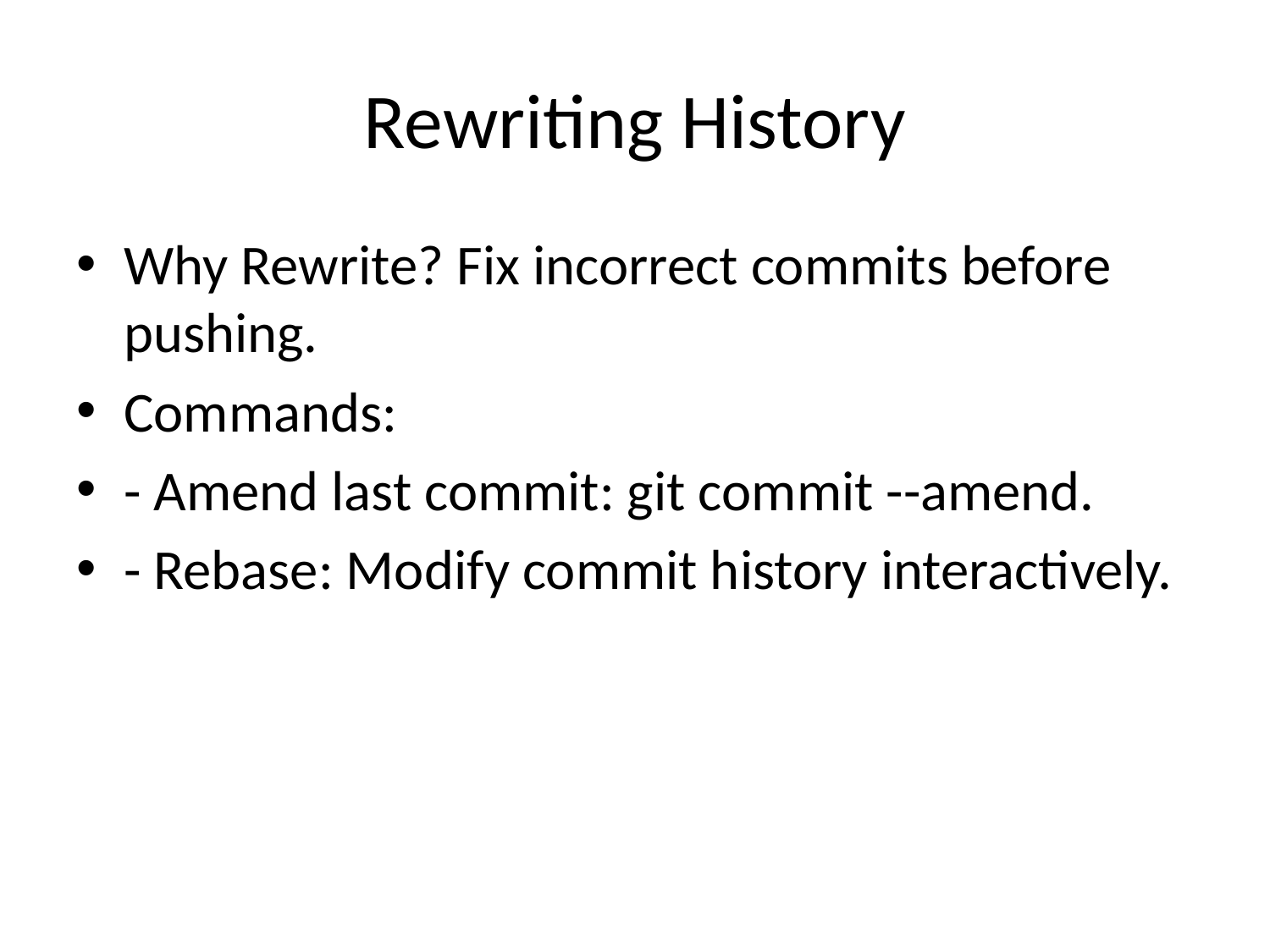

# Rewriting History
Why Rewrite? Fix incorrect commits before pushing.
Commands:
- Amend last commit: git commit --amend.
- Rebase: Modify commit history interactively.